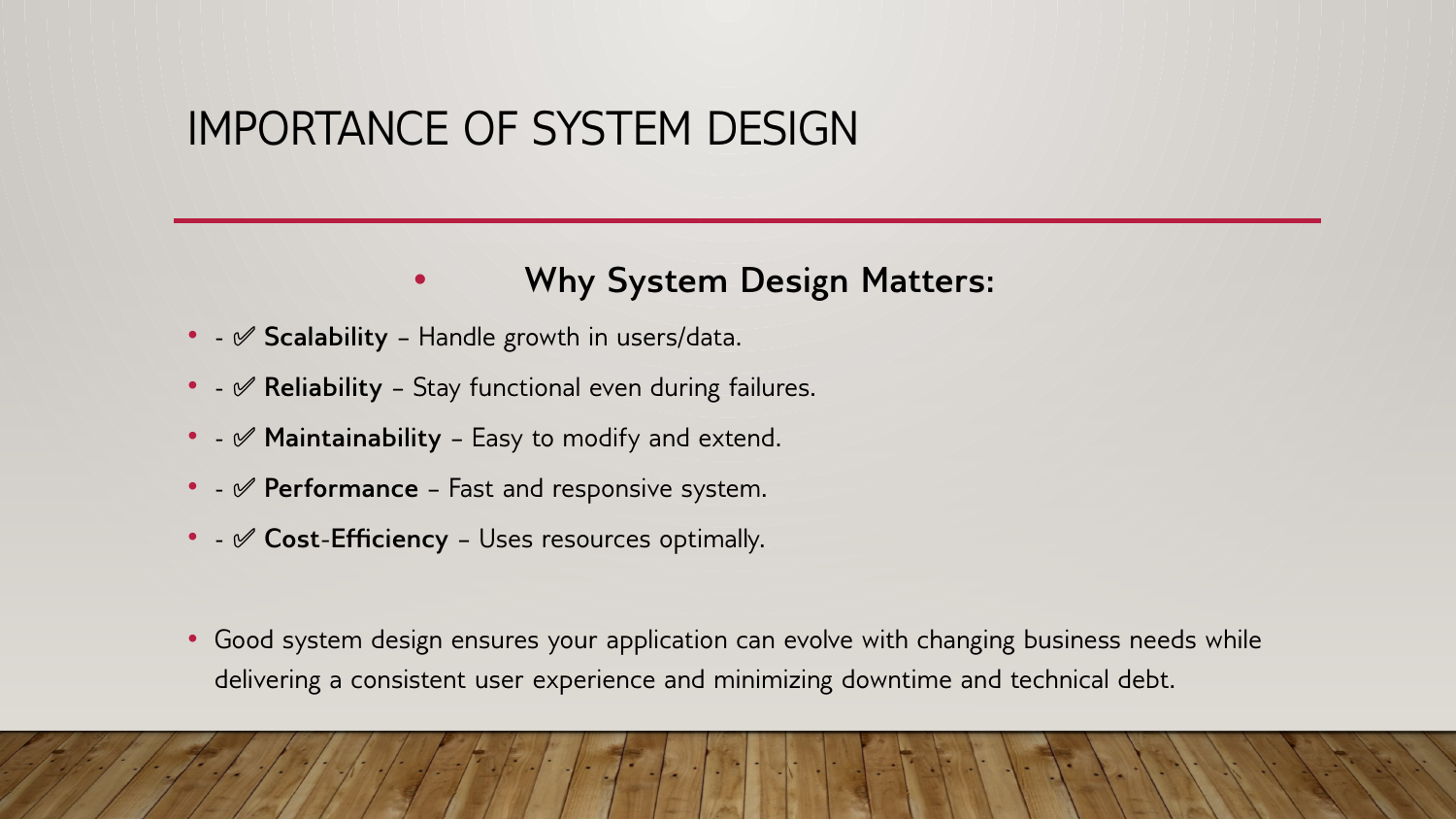

# Importance of System Design
Why System Design Matters:
- ✅ Scalability – Handle growth in users/data.
- ✅ Reliability – Stay functional even during failures.
- ✅ Maintainability – Easy to modify and extend.
- ✅ Performance – Fast and responsive system.
- ✅ Cost-Efficiency – Uses resources optimally.

Good system design ensures your application can evolve with changing business needs while delivering a consistent user experience and minimizing downtime and technical debt.